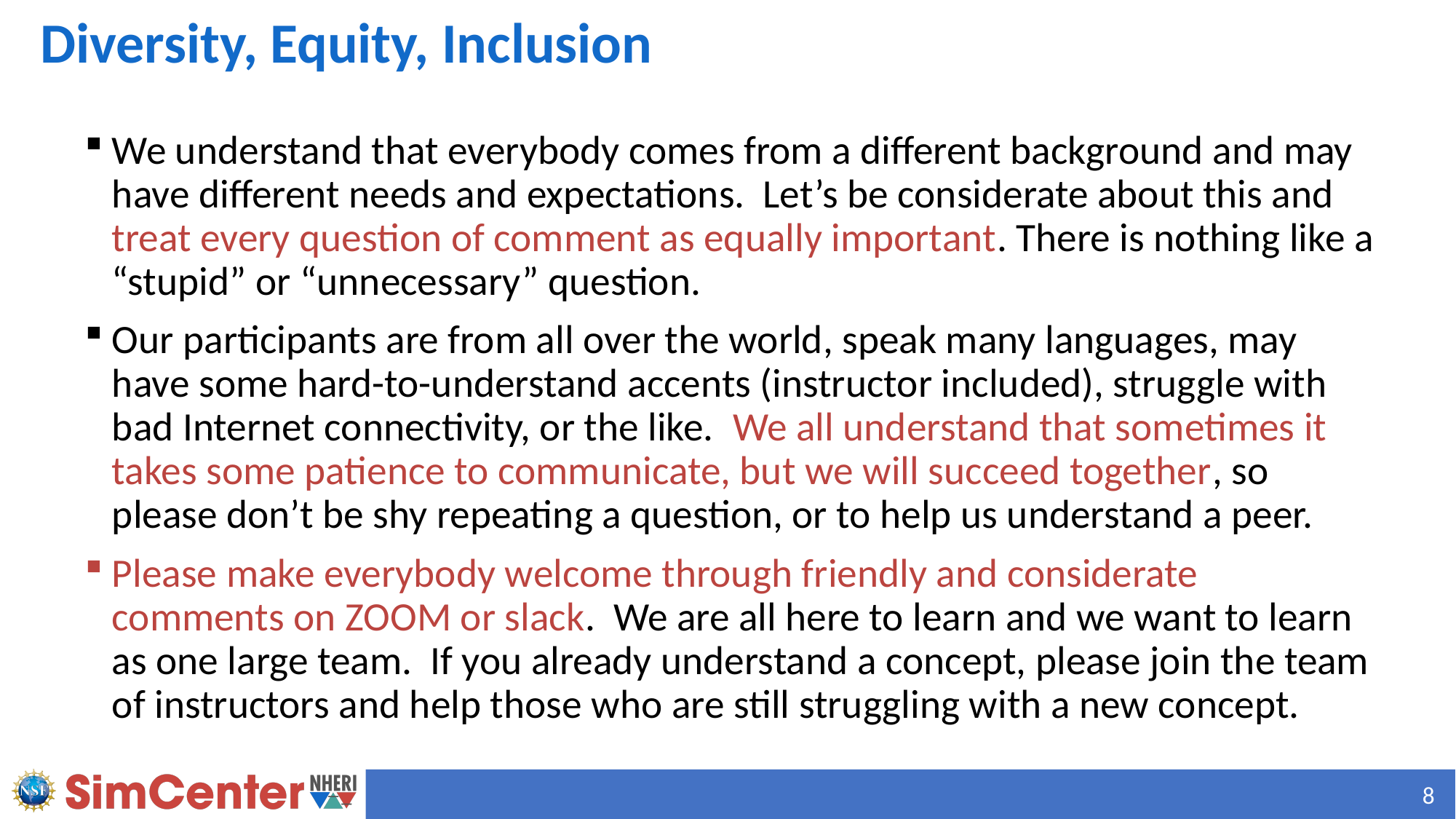

# Diversity, Equity, Inclusion
We understand that everybody comes from a different background and may have different needs and expectations.  Let’s be considerate about this and treat every question of comment as equally important. There is nothing like a “stupid” or “unnecessary” question.
Our participants are from all over the world, speak many languages, may have some hard-to-understand accents (instructor included), struggle with bad Internet connectivity, or the like.  We all understand that sometimes it takes some patience to communicate, but we will succeed together, so please don’t be shy repeating a question, or to help us understand a peer.
Please make everybody welcome through friendly and considerate comments on ZOOM or slack.  We are all here to learn and we want to learn as one large team.  If you already understand a concept, please join the team of instructors and help those who are still struggling with a new concept.

8